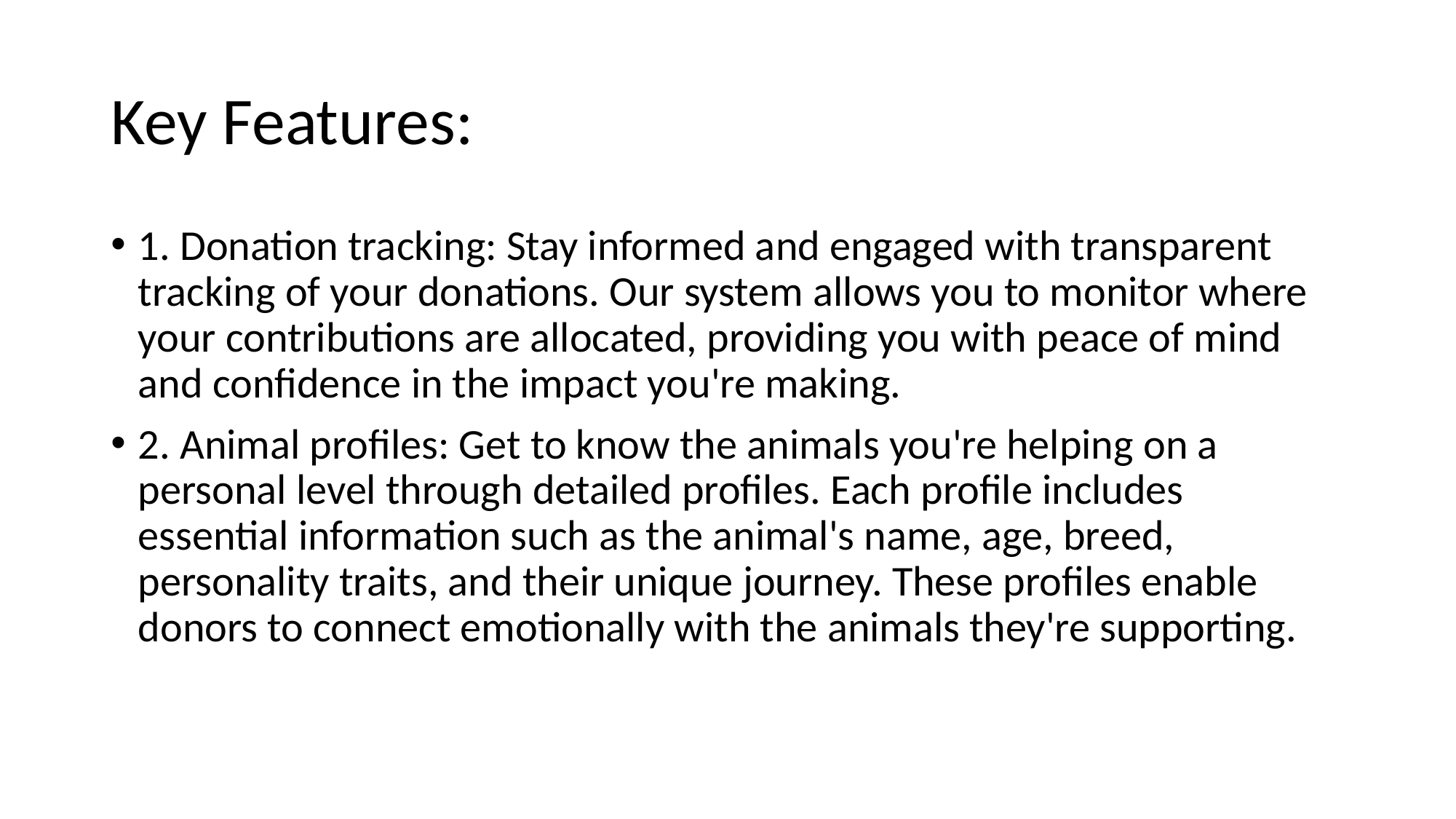

# Key Features:
1. Donation tracking: Stay informed and engaged with transparent tracking of your donations. Our system allows you to monitor where your contributions are allocated, providing you with peace of mind and confidence in the impact you're making.
2. Animal profiles: Get to know the animals you're helping on a personal level through detailed profiles. Each profile includes essential information such as the animal's name, age, breed, personality traits, and their unique journey. These profiles enable donors to connect emotionally with the animals they're supporting.